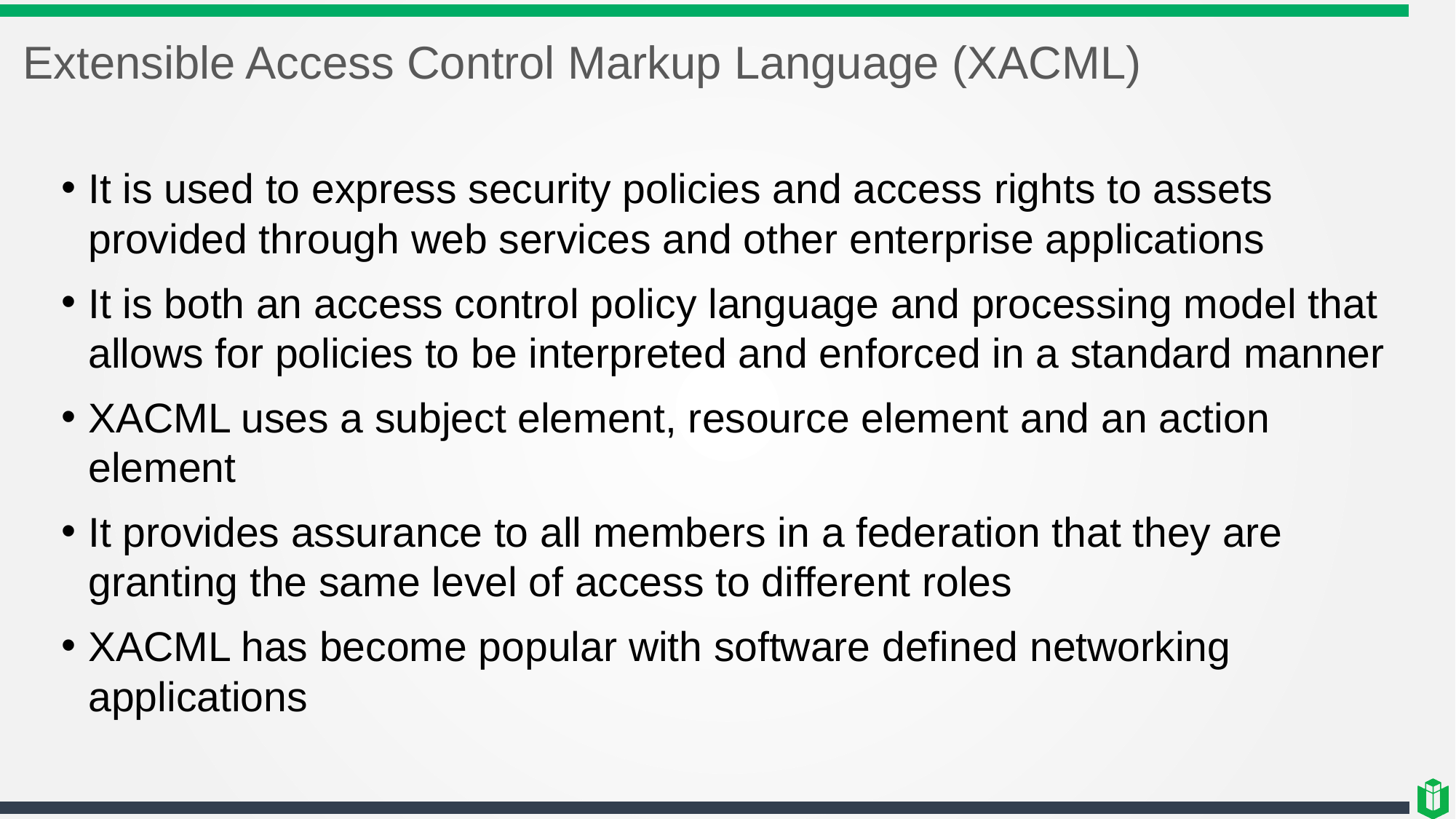

# Extensible Access Control Markup Language (XACML)

It is used to express security policies and access rights to assets provided through web services and other enterprise applications
It is both an access control policy language and processing model that allows for policies to be interpreted and enforced in a standard manner
XACML uses a subject element, resource element and an action element
It provides assurance to all members in a federation that they are granting the same level of access to different roles
XACML has become popular with software defined networking applications